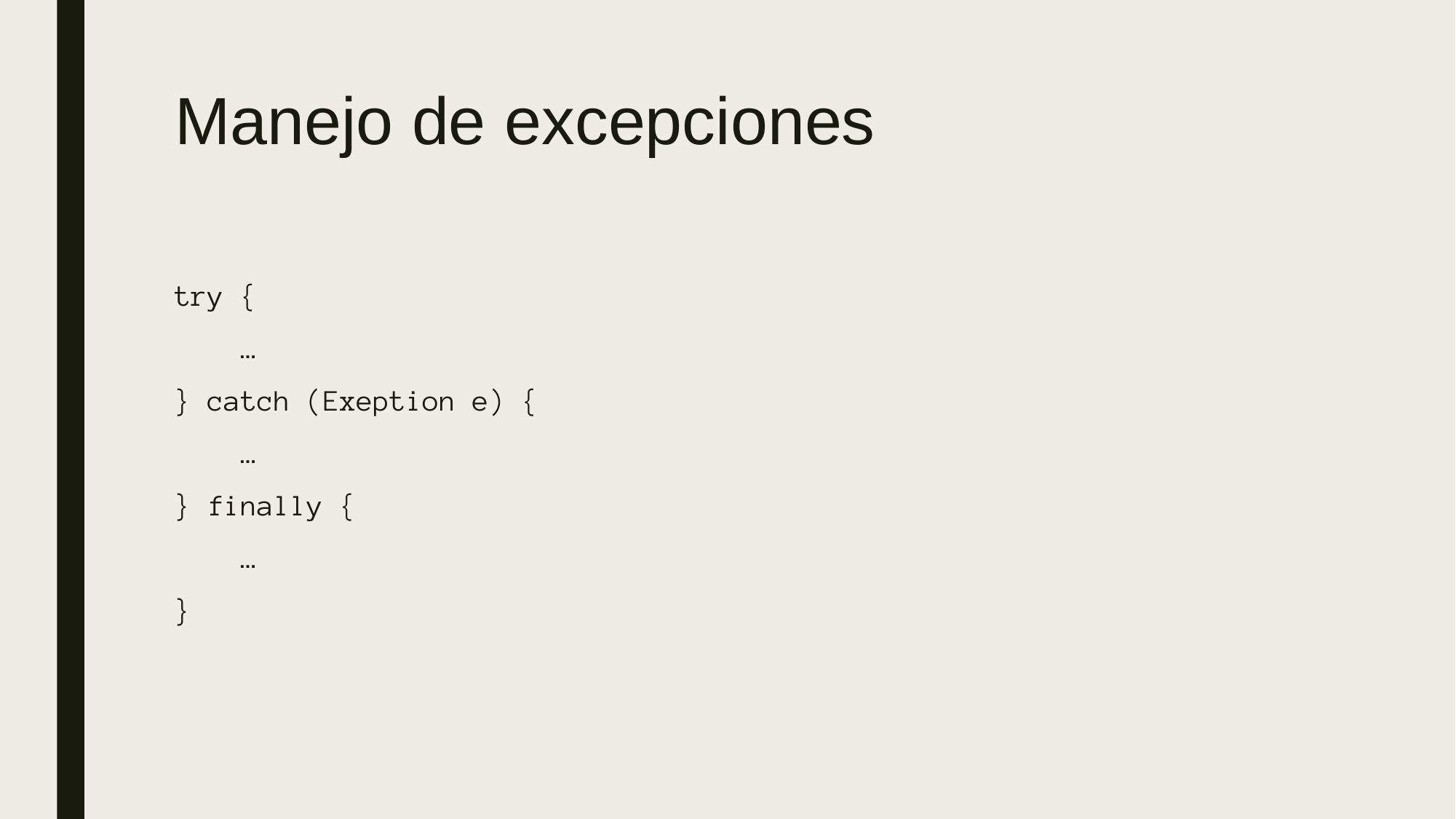

# Manejo de excepciones
try {
    …
} catch (Exeption e) {
    …
} finally {
    …
}